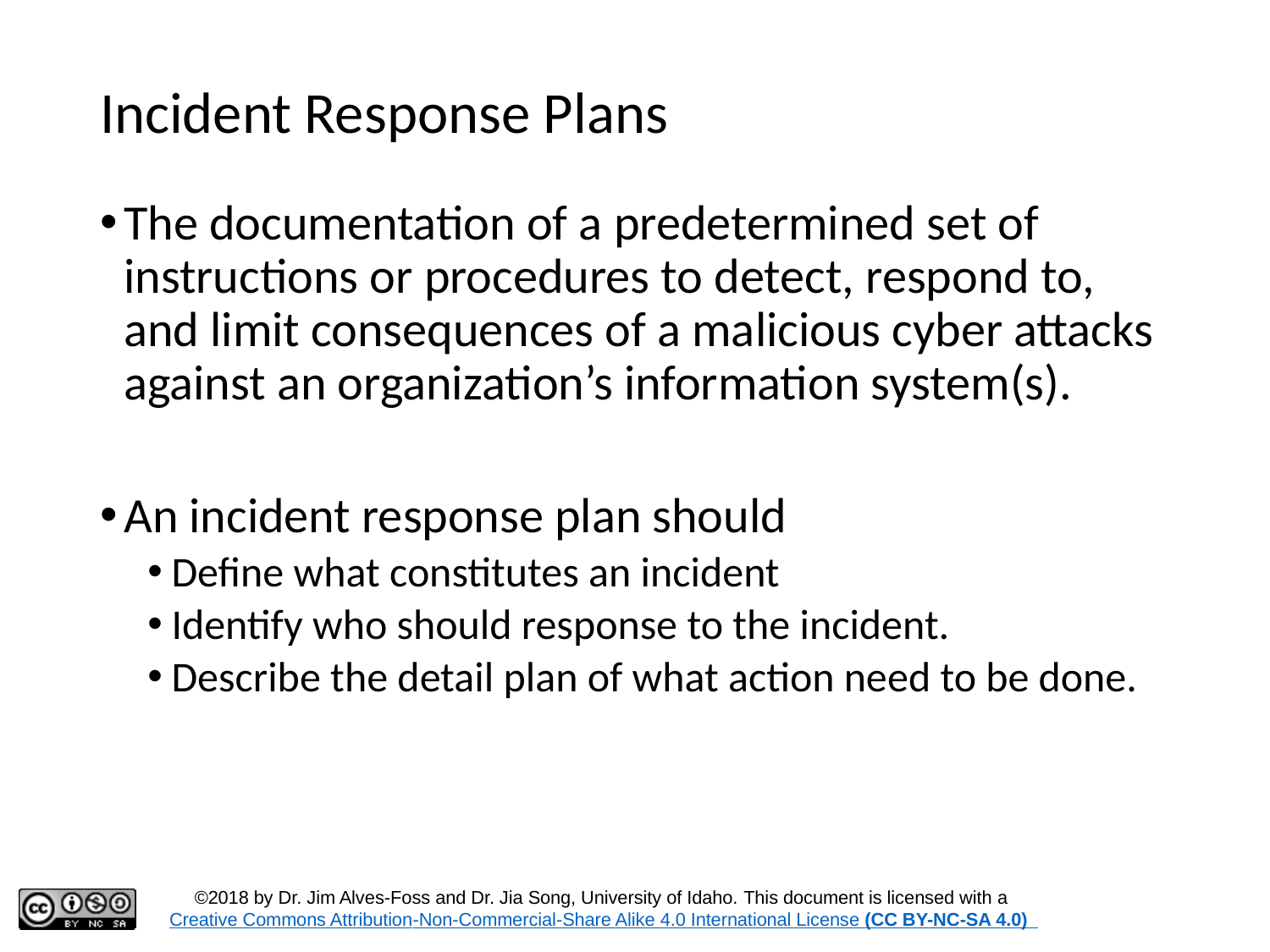

# Incident Response Plans
The documentation of a predetermined set of instructions or procedures to detect, respond to, and limit consequences of a malicious cyber attacks against an organization’s information system(s).

An incident response plan should
Define what constitutes an incident
Identify who should response to the incident.
Describe the detail plan of what action need to be done.